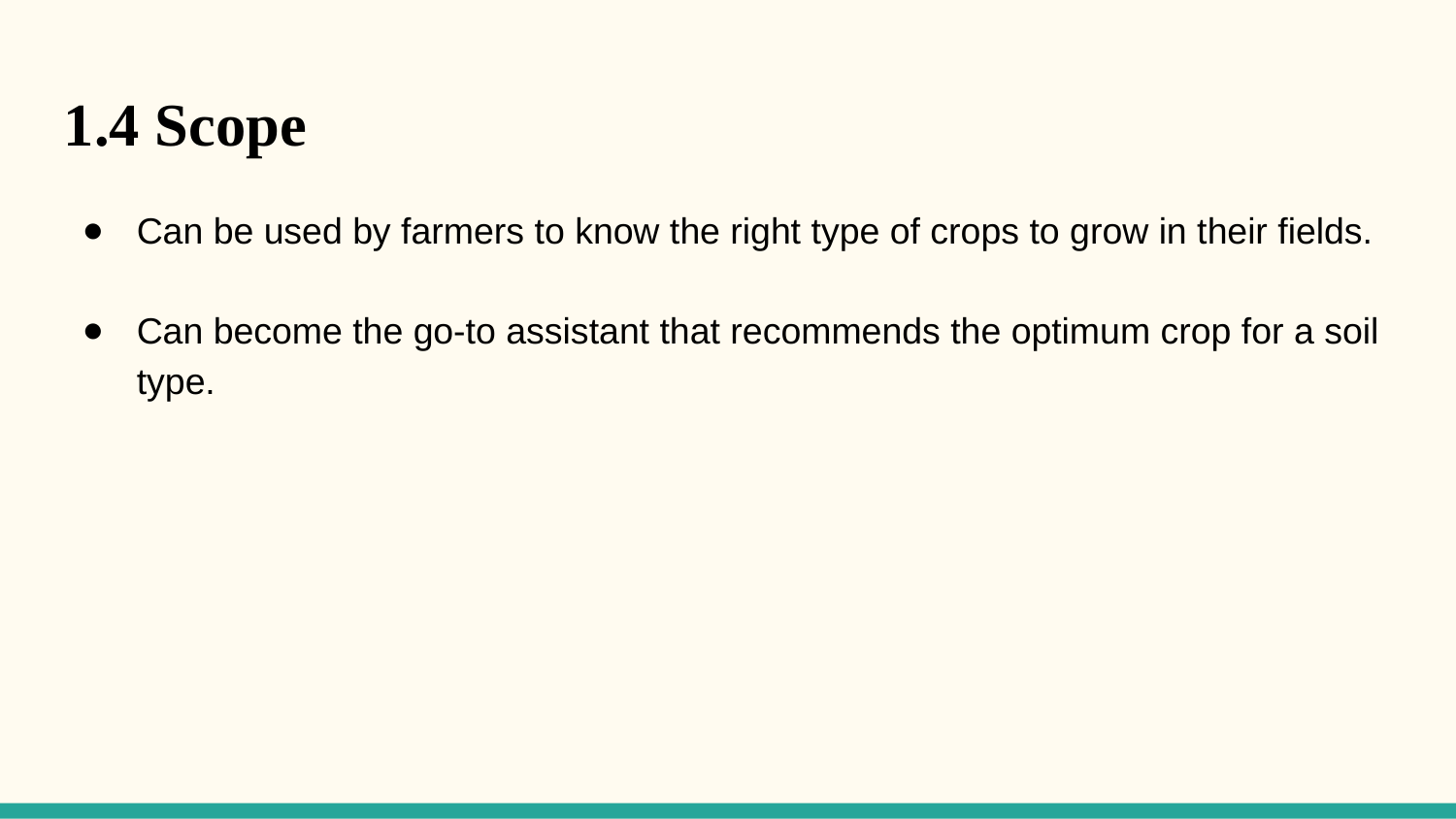

1.4 Scope
Can be used by farmers to know the right type of crops to grow in their fields.
Can become the go-to assistant that recommends the optimum crop for a soil type.